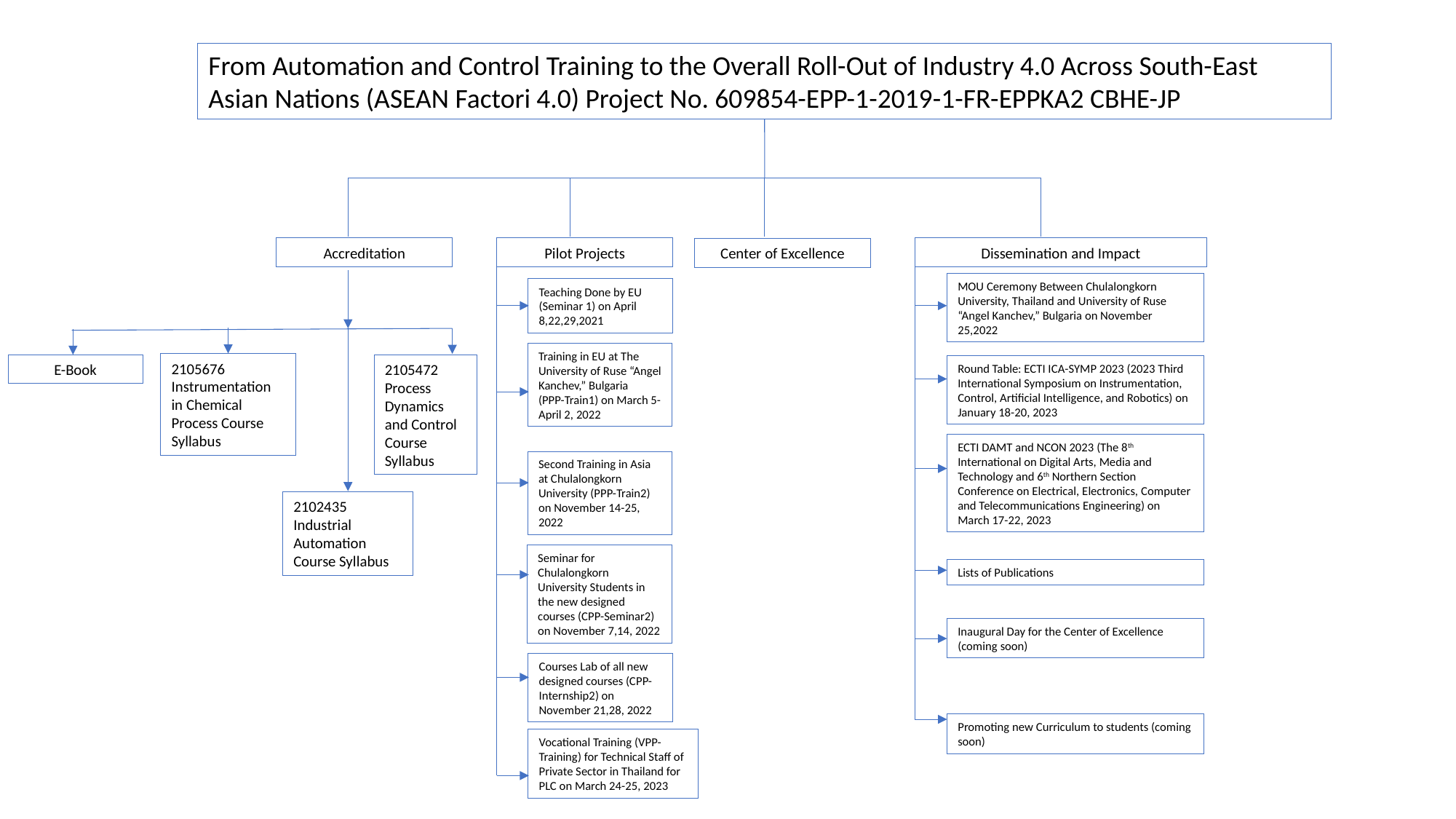

From Automation and Control Training to the Overall Roll-Out of Industry 4.0 Across South-East Asian Nations (ASEAN Factori 4.0) Project No. 609854-EPP-1-2019-1-FR-EPPKA2 CBHE-JP
Accreditation
Pilot Projects
Dissemination and Impact
Center of Excellence
MOU Ceremony Between Chulalongkorn University, Thailand and University of Ruse “Angel Kanchev,” Bulgaria on November 25,2022
Teaching Done by EU (Seminar 1) on April 8,22,29,2021
Training in EU at The University of Ruse “Angel Kanchev,” Bulgaria
(PPP-Train1) on March 5-April 2, 2022
2105676 Instrumentation in Chemical Process Course Syllabus
E-Book
2105472
Process Dynamics and Control Course Syllabus
Round Table: ECTI ICA-SYMP 2023 (2023 Third International Symposium on Instrumentation, Control, Artificial Intelligence, and Robotics) on January 18-20, 2023
ECTI DAMT and NCON 2023 (The 8th International on Digital Arts, Media and Technology and 6th Northern Section Conference on Electrical, Electronics, Computer and Telecommunications Engineering) on March 17-22, 2023
Second Training in Asia at Chulalongkorn University (PPP-Train2) on November 14-25, 2022
2102435
Industrial Automation Course Syllabus
Seminar for Chulalongkorn University Students in the new designed courses (CPP-Seminar2) on November 7,14, 2022
Lists of Publications
Inaugural Day for the Center of Excellence (coming soon)
Courses Lab of all new designed courses (CPP-Internship2) on November 21,28, 2022
Promoting new Curriculum to students (coming soon)
Vocational Training (VPP-Training) for Technical Staff of Private Sector in Thailand for PLC on March 24-25, 2023